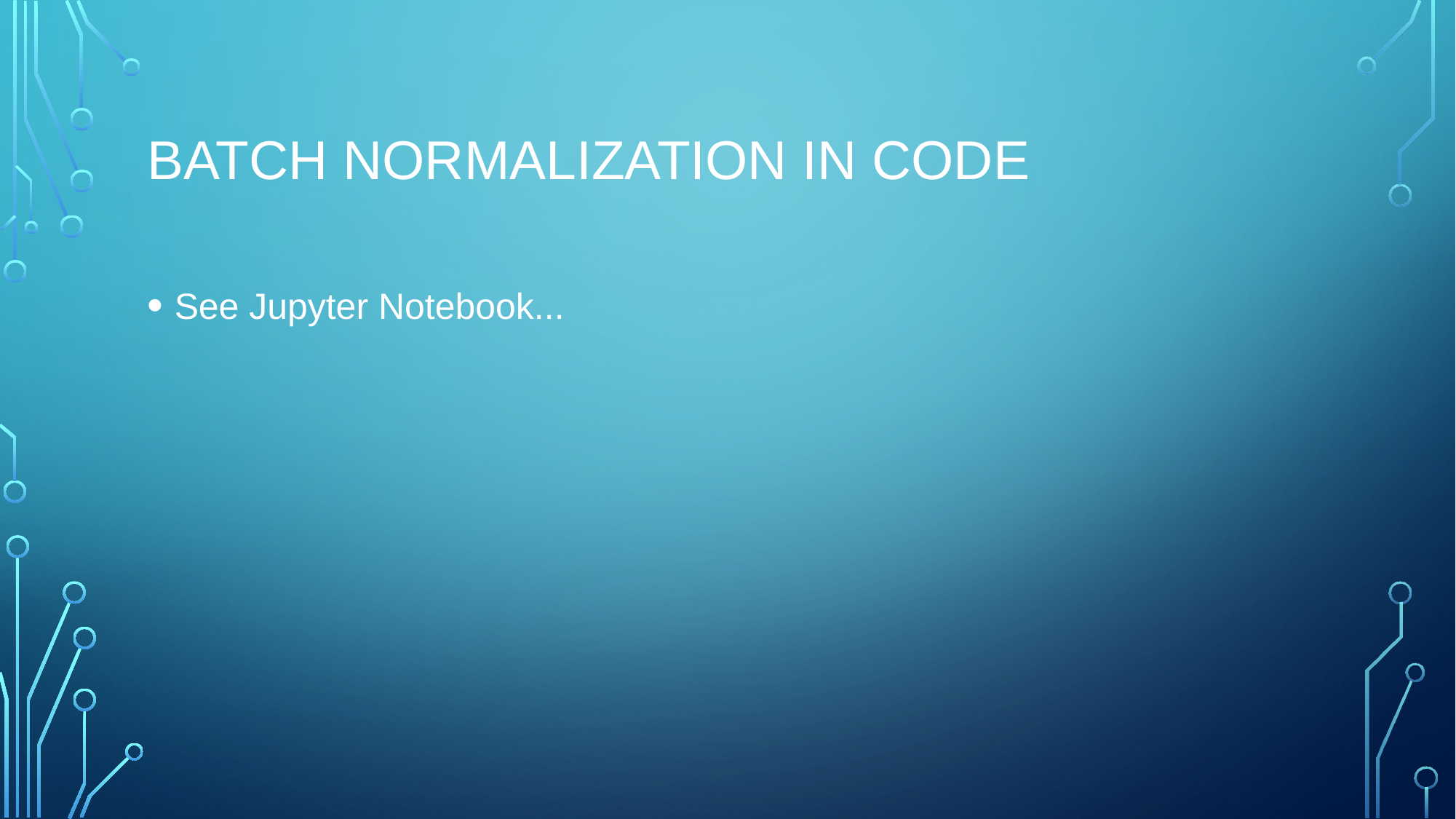

# Batch Normalization in Code
See Jupyter Notebook...